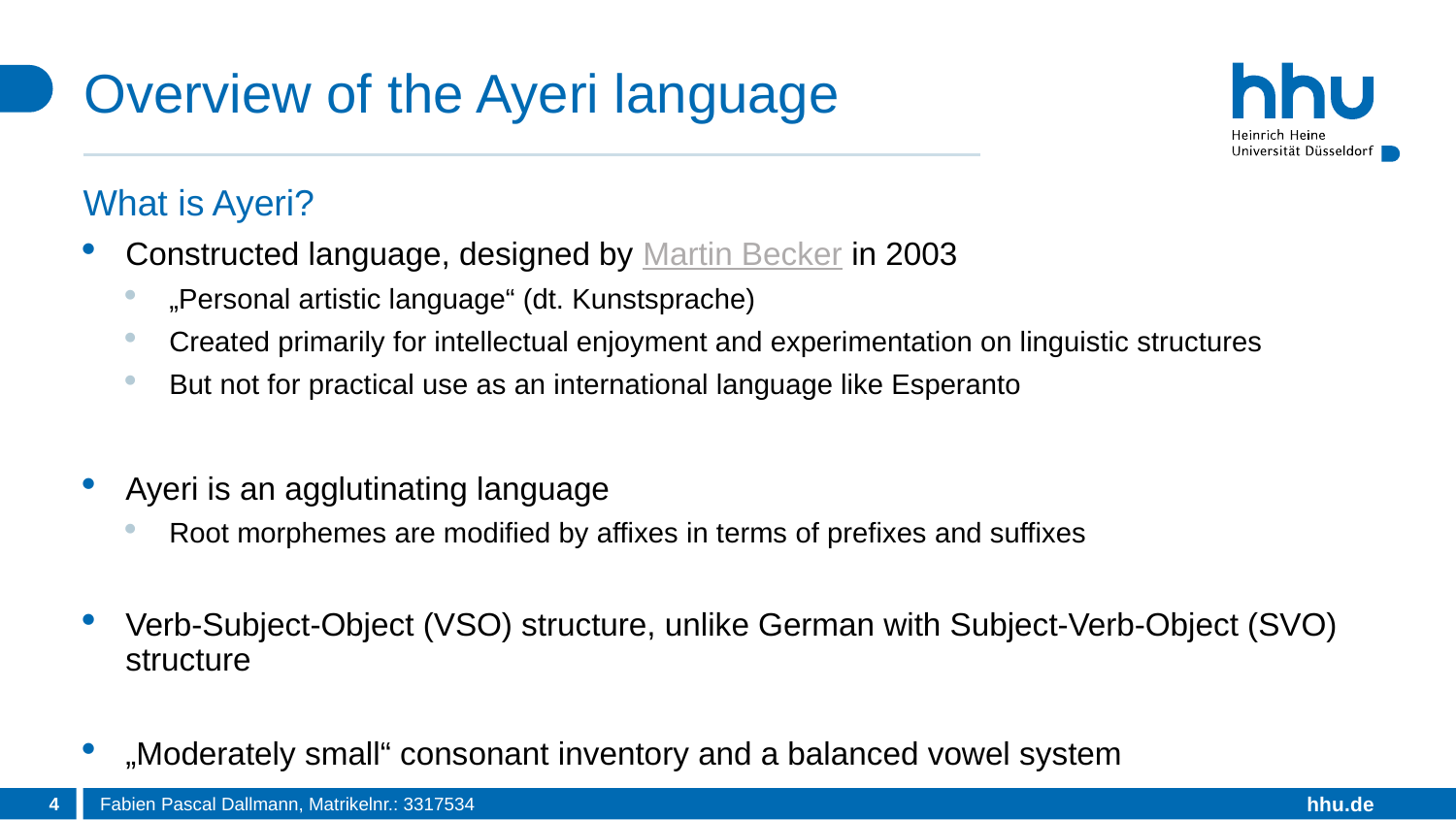

# Overview of the Ayeri language
What is Ayeri?
Constructed language, designed by Martin Becker in 2003
„Personal artistic language“ (dt. Kunstsprache)
Created primarily for intellectual enjoyment and experimentation on linguistic structures
But not for practical use as an international language like Esperanto

Ayeri is an agglutinating language
Root morphemes are modified by affixes in terms of prefixes and suffixes

Verb-Subject-Object (VSO) structure, unlike German with Subject-Verb-Object (SVO) structure

„Moderately small“ consonant inventory and a balanced vowel system
4
Fabien Pascal Dallmann, Matrikelnr.: 3317534